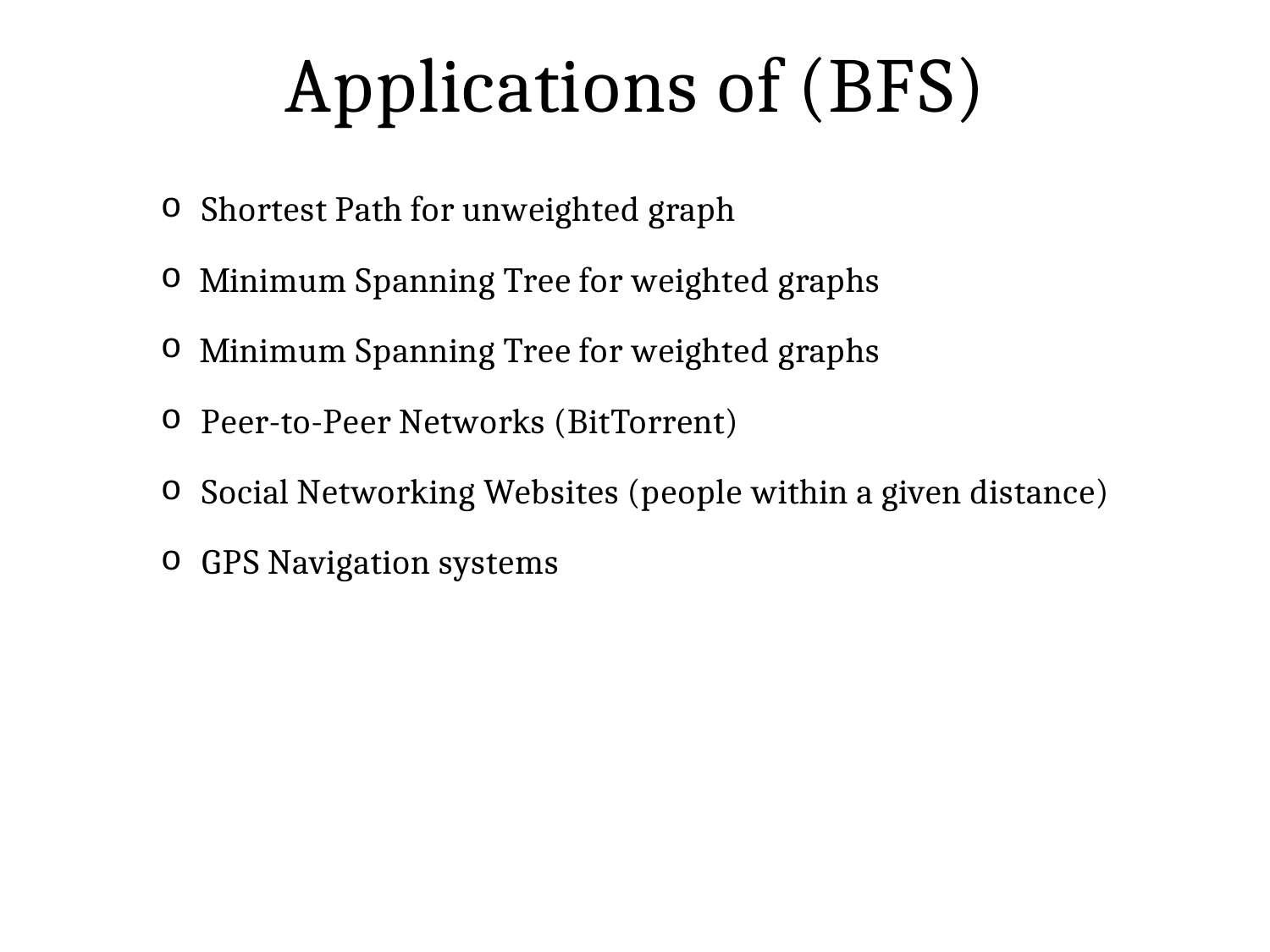

# Applications of (BFS)

Shortest Path for unweighted graph
Minimum Spanning Tree for weighted graphs
Minimum Spanning Tree for weighted graphs
Peer-to-Peer Networks (BitTorrent)
Social Networking Websites (people within a given distance)
GPS Navigation systems